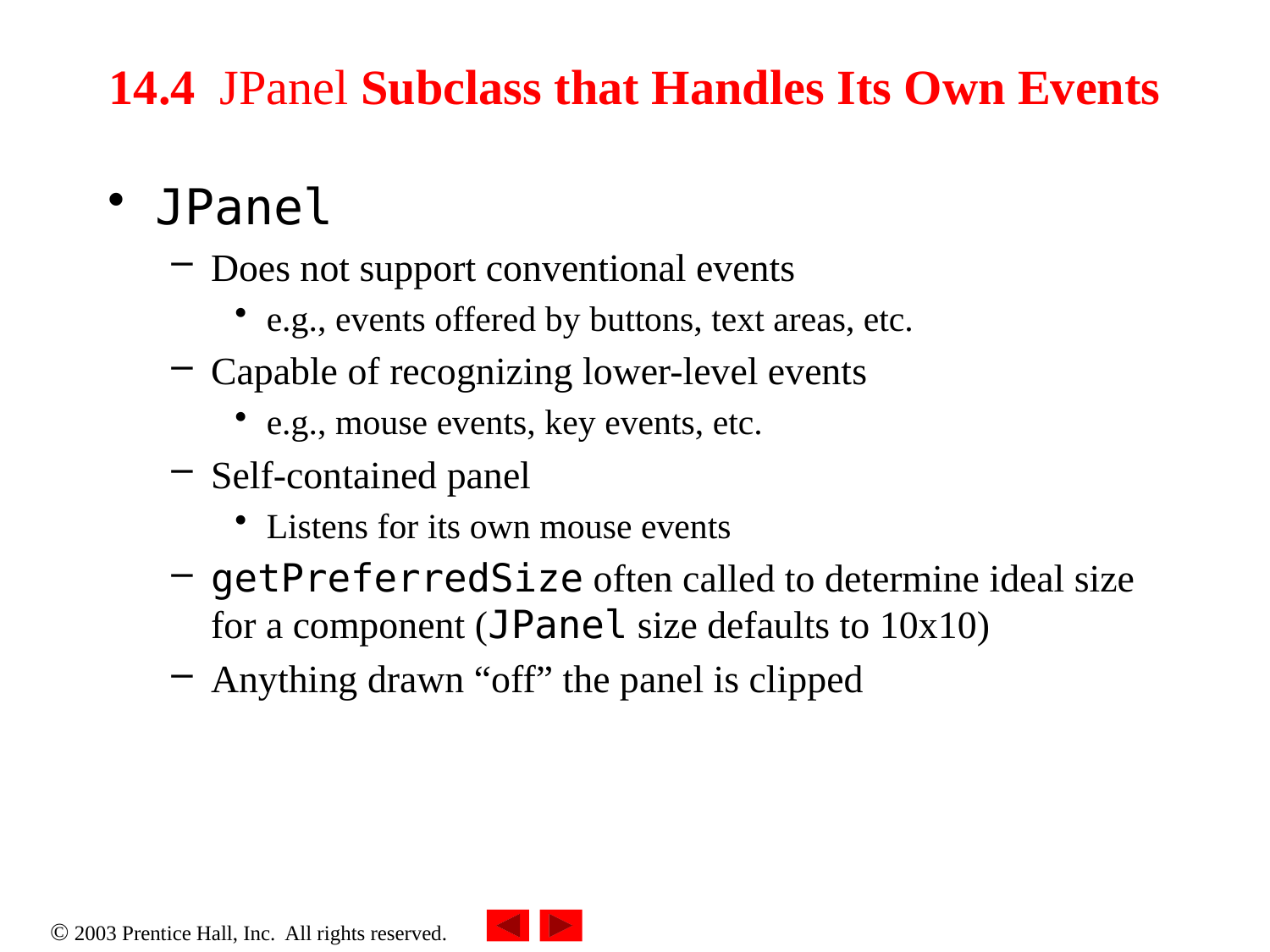

90
# 14.4  JPanel Subclass that Handles Its Own Events
JPanel
Does not support conventional events
e.g., events offered by buttons, text areas, etc.
Capable of recognizing lower-level events
e.g., mouse events, key events, etc.
Self-contained panel
Listens for its own mouse events
getPreferredSize often called to determine ideal size for a component (JPanel size defaults to 10x10)
Anything drawn “off” the panel is clipped